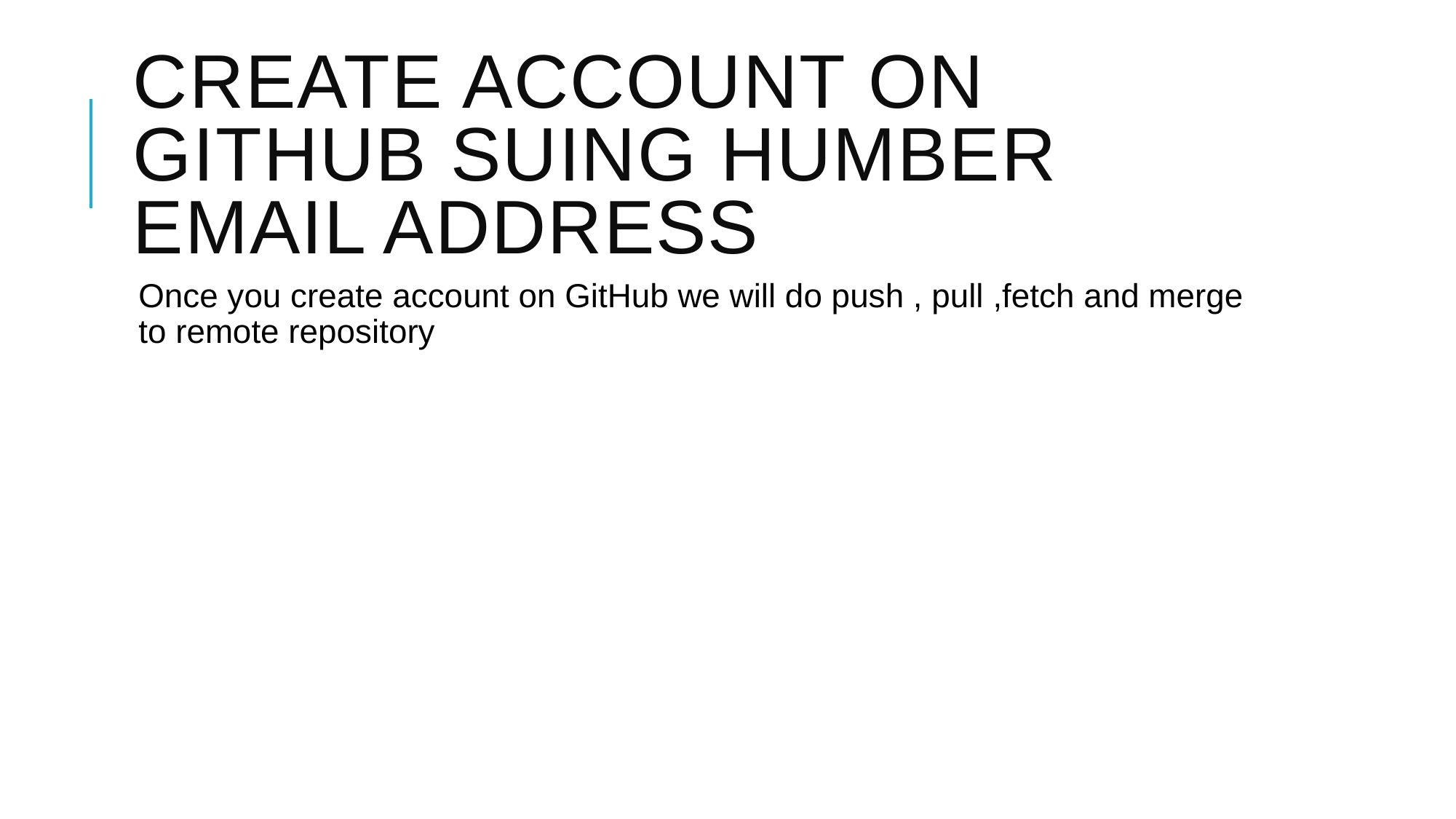

# Create Account on GitHUb suing humber email address
Once you create account on GitHub we will do push , pull ,fetch and merge to remote repository